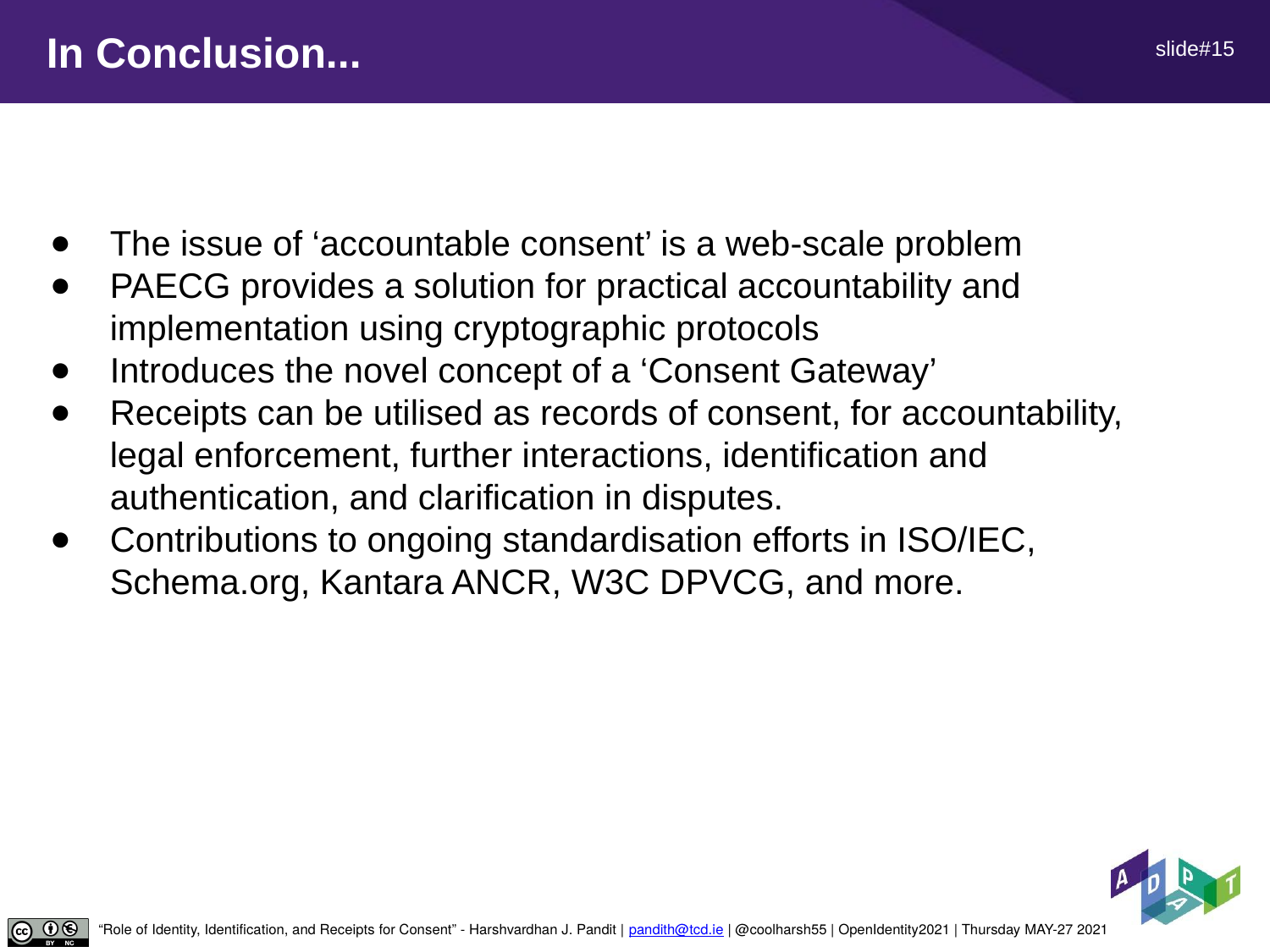

# In Conclusion...
The issue of ‘accountable consent’ is a web-scale problem
PAECG provides a solution for practical accountability and implementation using cryptographic protocols
Introduces the novel concept of a ‘Consent Gateway’
Receipts can be utilised as records of consent, for accountability, legal enforcement, further interactions, identification and authentication, and clarification in disputes.
Contributions to ongoing standardisation efforts in ISO/IEC, Schema.org, Kantara ANCR, W3C DPVCG, and more.